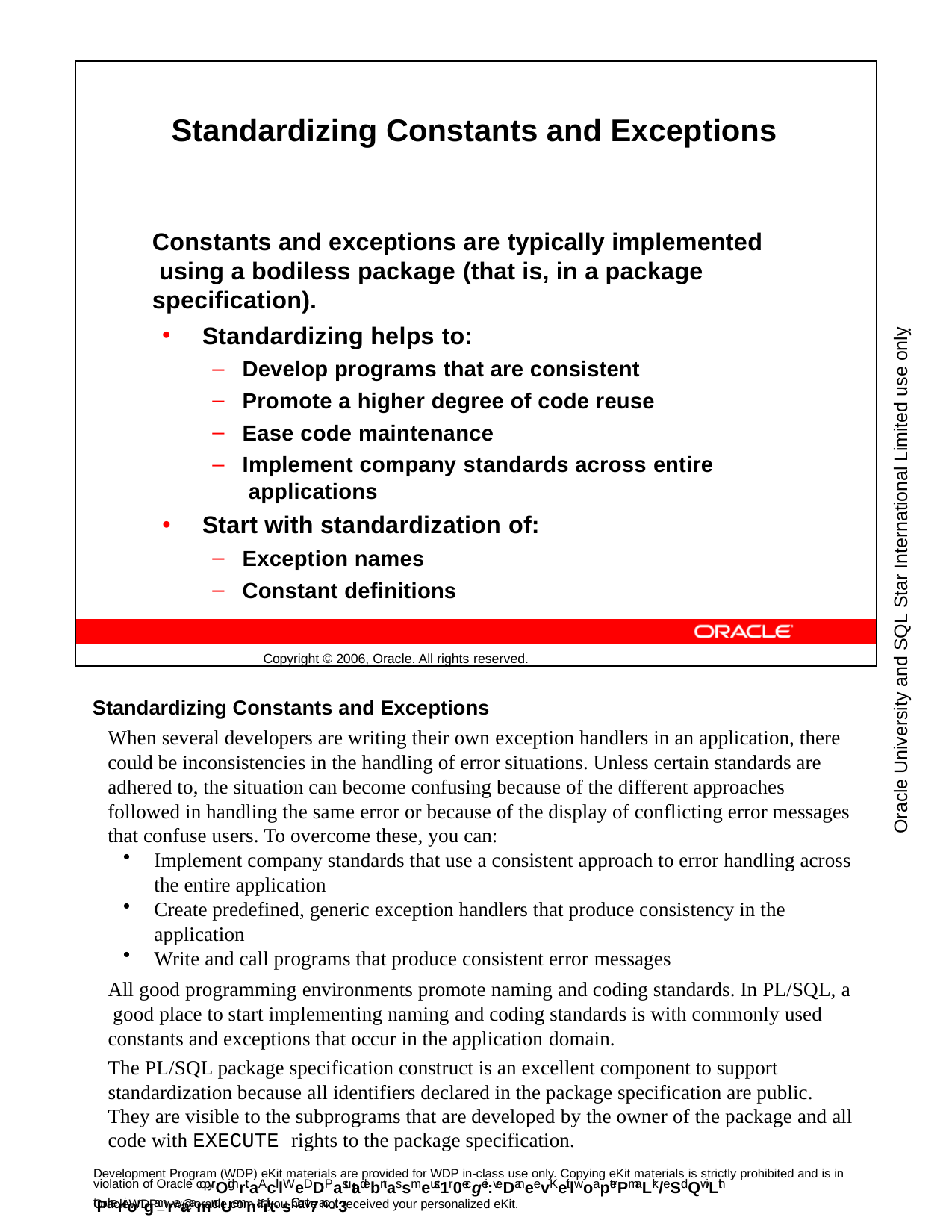

Standardizing Constants and Exceptions

Constants and exceptions are typically implemented  using a bodiless package (that is, in a package  specification).
Standardizing helps to:
Develop programs that are consistent
Promote a higher degree of code reuse
Ease code maintenance
Implement company standards across entire  applications
Start with standardization of:
Exception names
Constant definitions

Copyright © 2006, Oracle. All rights reserved.
Oracle University and SQL Star International Limited use onlyฺ

Standardizing Constants and Exceptions
When several developers are writing their own exception handlers in an application, there  could be inconsistencies in the handling of error situations. Unless certain standards are  adhered to, the situation can become confusing because of the different approaches  followed in handling the same error or because of the display of conflicting error messages  that confuse users. To overcome these, you can:
Implement company standards that use a consistent approach to error handling across  the entire application
Create predefined, generic exception handlers that produce consistency in the  application
Write and call programs that produce consistent error messages
All good programming environments promote naming and coding standards. In PL/SQL, a  good place to start implementing naming and coding standards is with commonly used  constants and exceptions that occur in the application domain.
The PL/SQL package specification construct is an excellent component to support  standardization because all identifiers declared in the package specification are public.  They are visible to the subprograms that are developed by the owner of the package and all  code with EXECUTE rights to the package specification.
Development Program (WDP) eKit materials are provided for WDP in-class use only. Copying eKit materials is strictly prohibited and is in
violation of Oracle copyrOighrt.aAclllWeDDP astutadebntas smeust1r0ecgei:veDaneevKeitlwoapterPmaLrk/eSdQwiLth tPherirongamreaamnd Uemnaiilt. sCont7ac-t3
OracleWDP_ww@oracle.com if you have not received your personalized eKit.